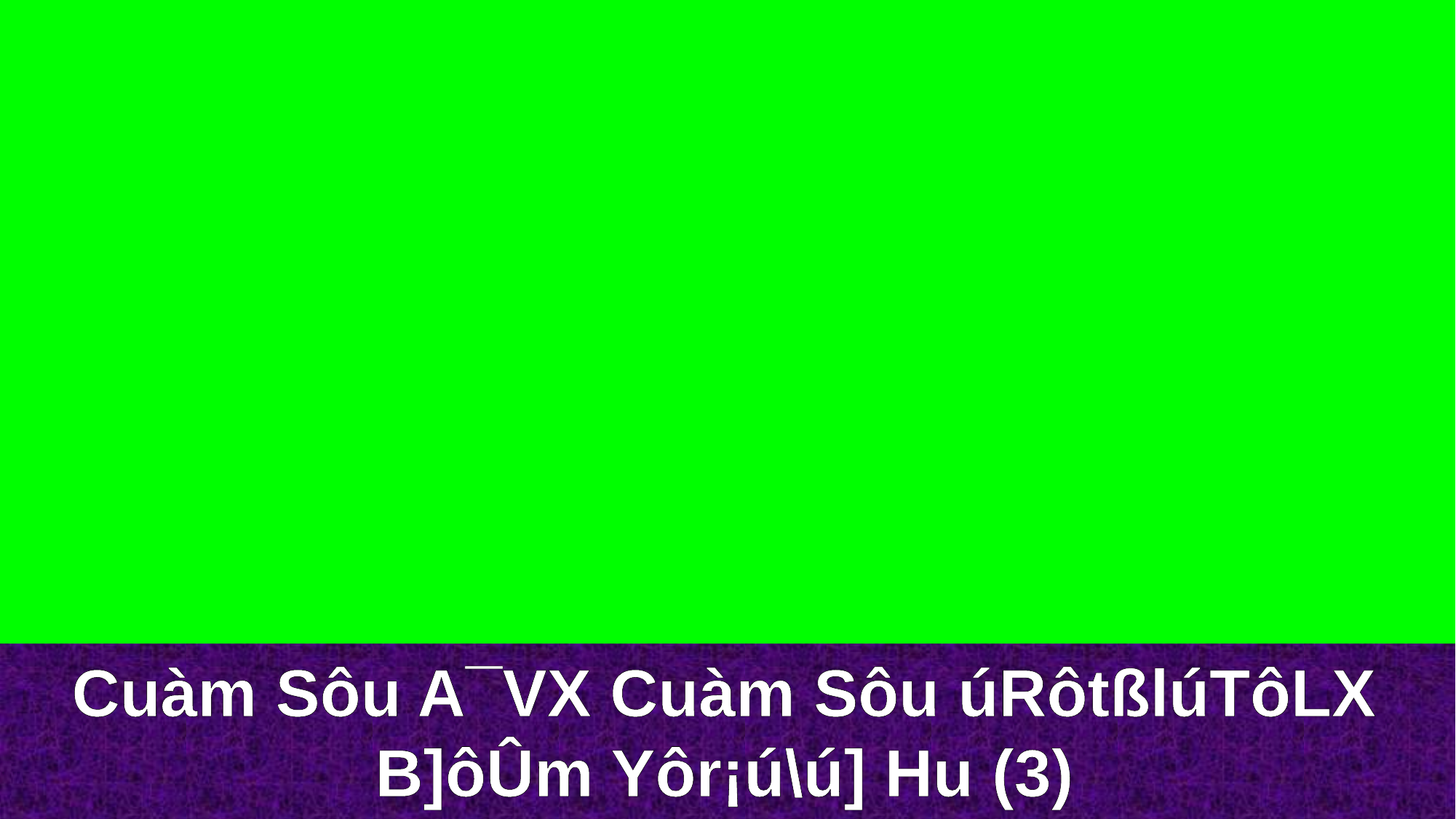

Cuàm Sôu A¯VX Cuàm Sôu úRôtßlúTôLX
B]ôÛm Yôr¡ú\ú] Hu (3)